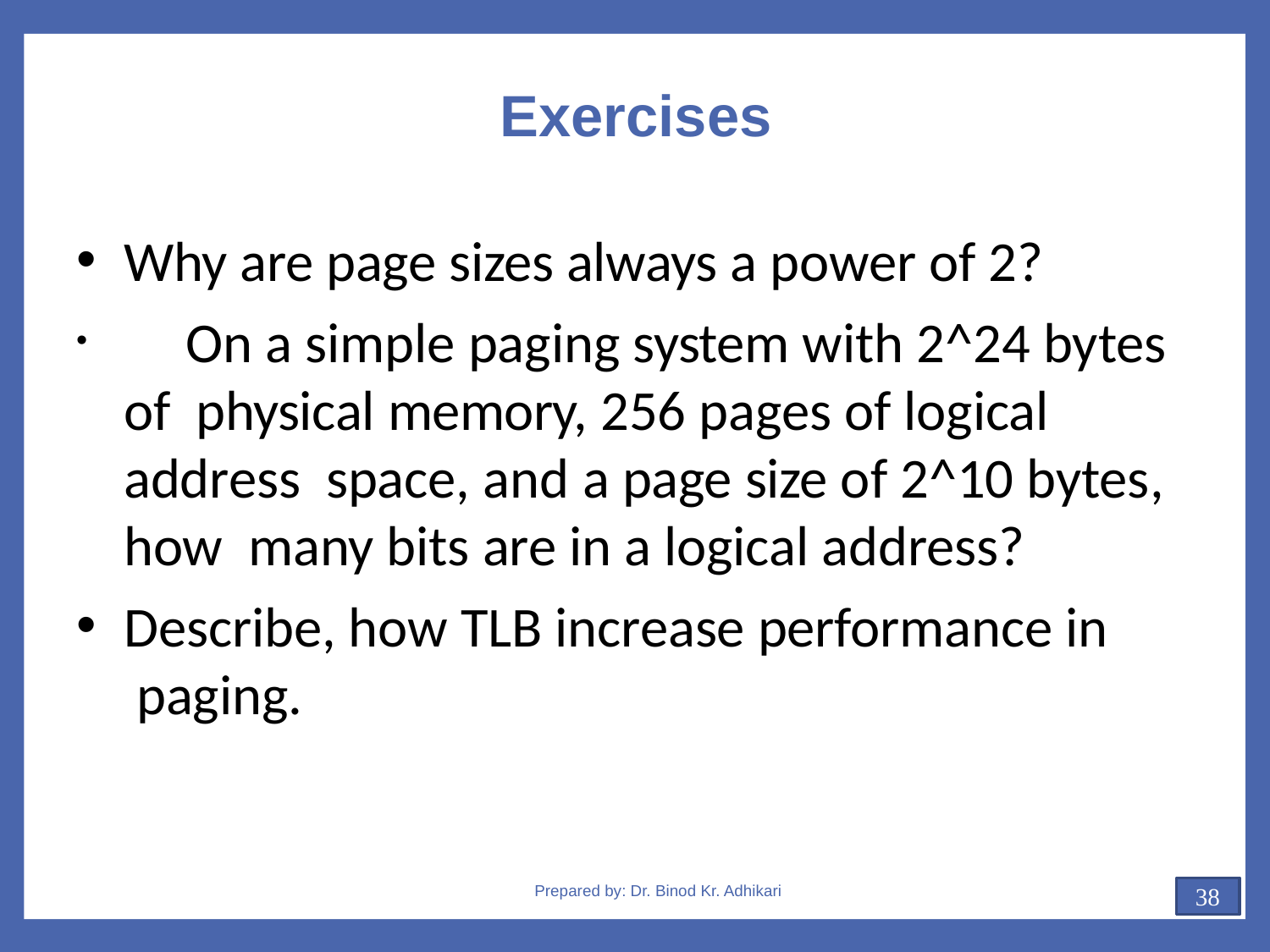

# Exercises
Why are page sizes always a power of 2?
	On a simple paging system with 2^24 bytes of  physical memory, 256 pages of logical address  space, and a page size of 2^10 bytes, how  many bits are in a logical address?
Describe, how TLB increase performance in  paging.
Prepared by: Dr. Binod Kr. Adhikari